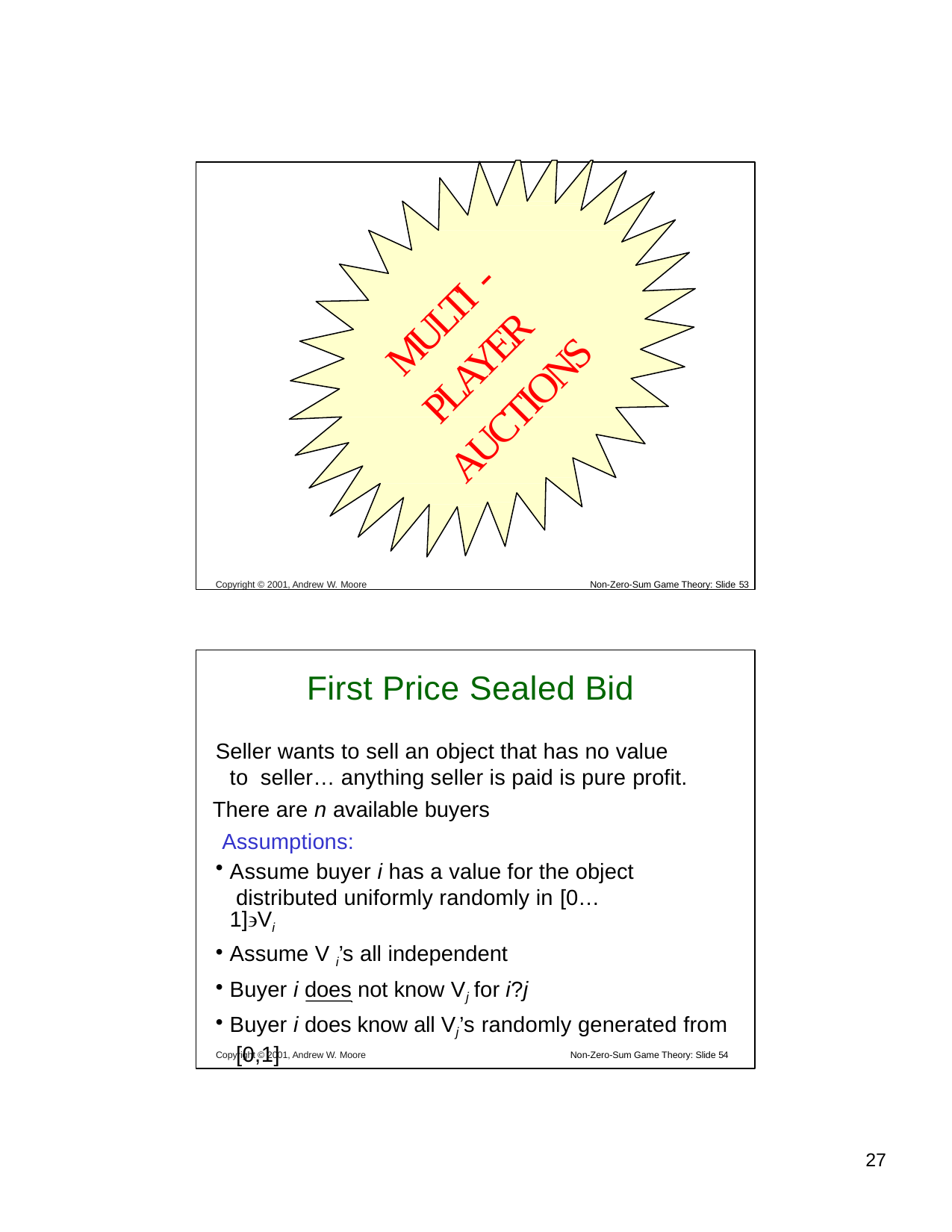

Copyright © 2001, Andrew W. Moore	Non-Zero-Sum Game Theory: Slide 53
-
MULTI
PLAYER
AUCTIONS

First Price Sealed Bid
Seller wants to sell an object that has no value to  seller… anything seller is paid is pure profit.
There are n available buyers  Assumptions:
Assume buyer i has a value for the object  distributed uniformly randomly in [0…1]∋Vi
Assume V i’s all independent
Buyer i does not know Vj for i?j
Buyer i does know all Vj’s randomly generated from  [0,1]

Copyright © 2001, Andrew W. Moore
Non-Zero-Sum Game Theory: Slide 54
27